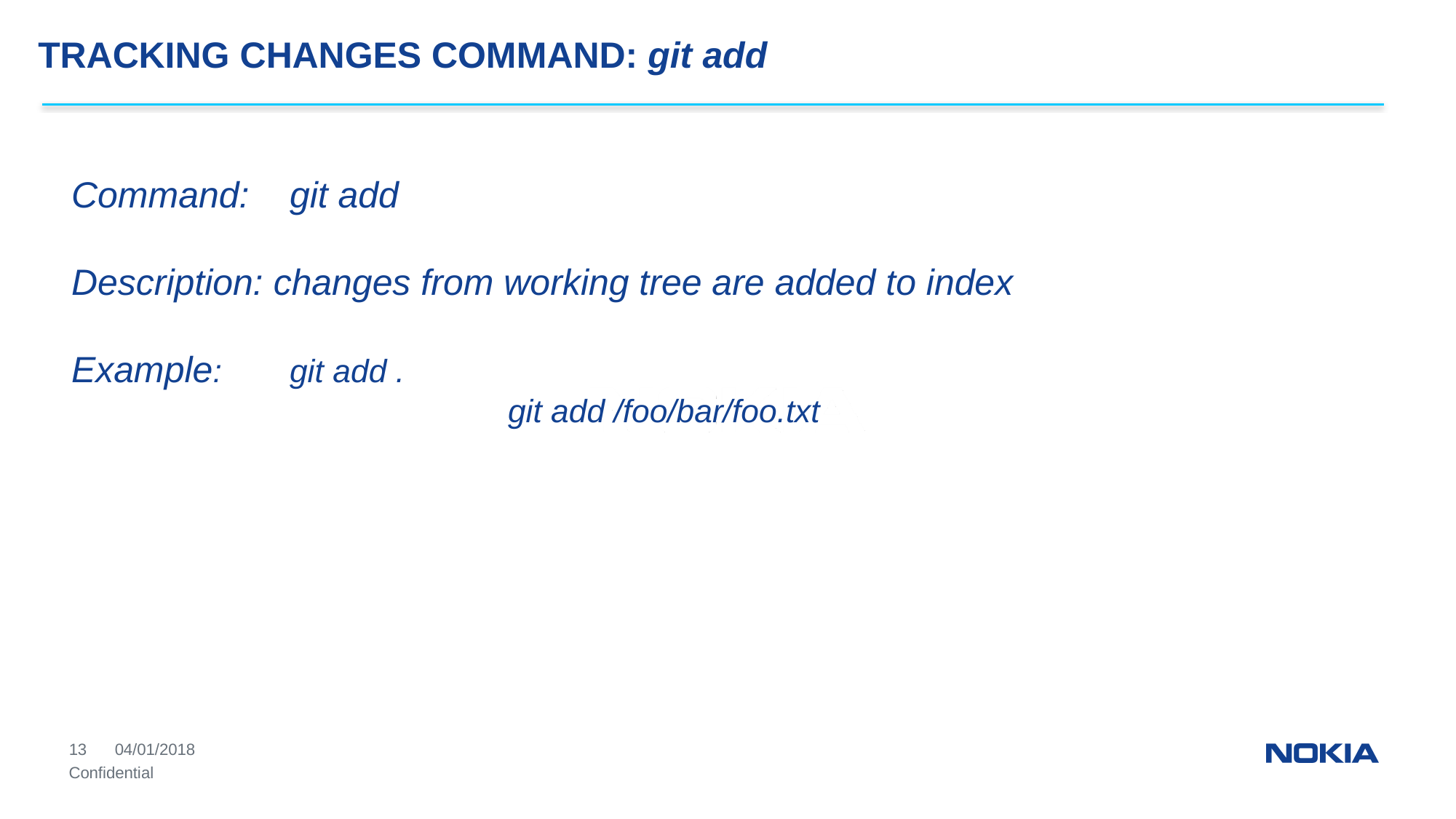

TRACKING CHANGES COMMAND: git add

Command:	git add

Description: changes from working tree are added to index

Example:  	git add .
				git add /foo/bar/foo.txt